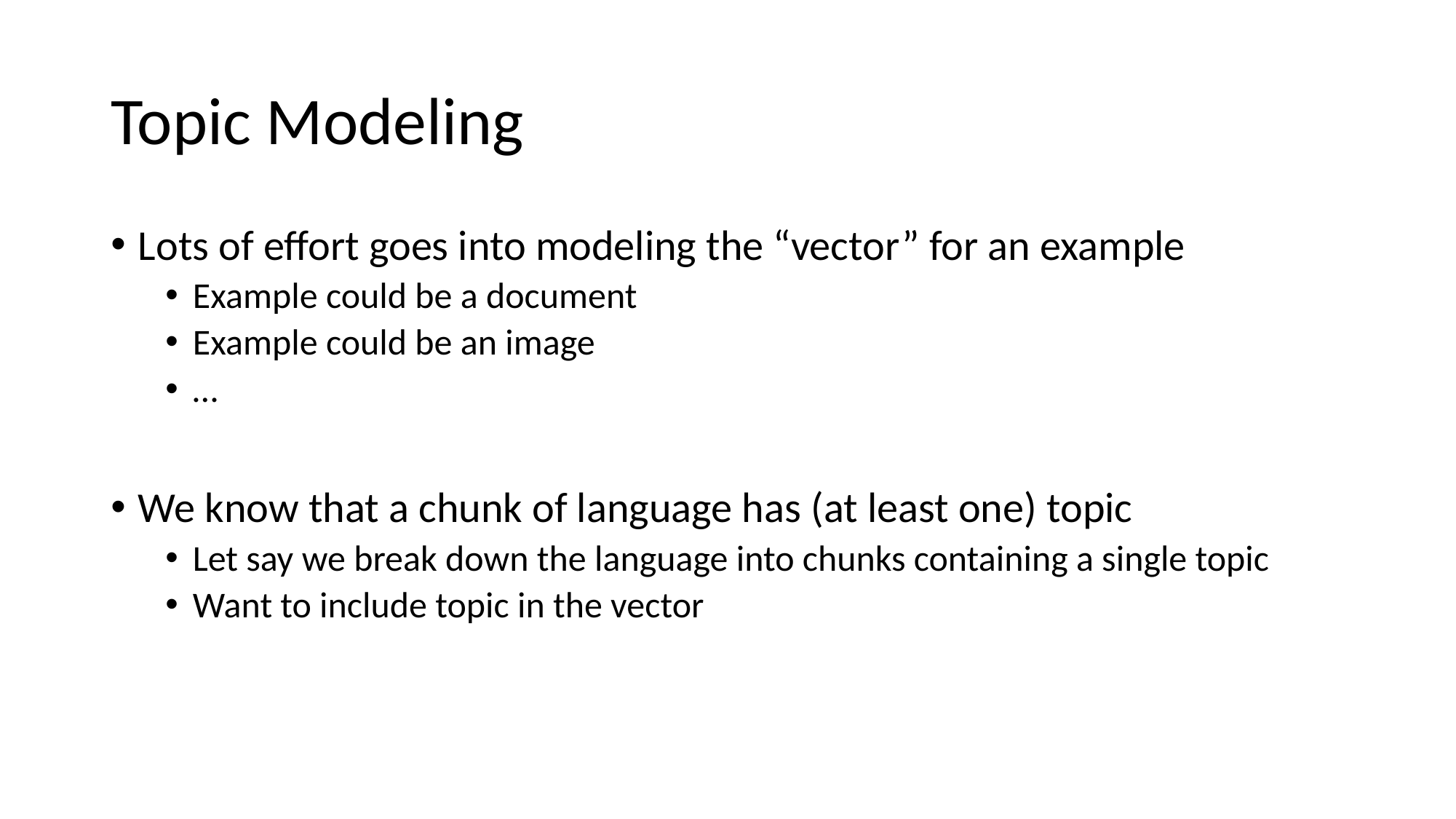

# Topic Modeling
Lots of effort goes into modeling the “vector” for an example
Example could be a document
Example could be an image
…

We know that a chunk of language has (at least one) topic
Let say we break down the language into chunks containing a single topic
Want to include topic in the vector